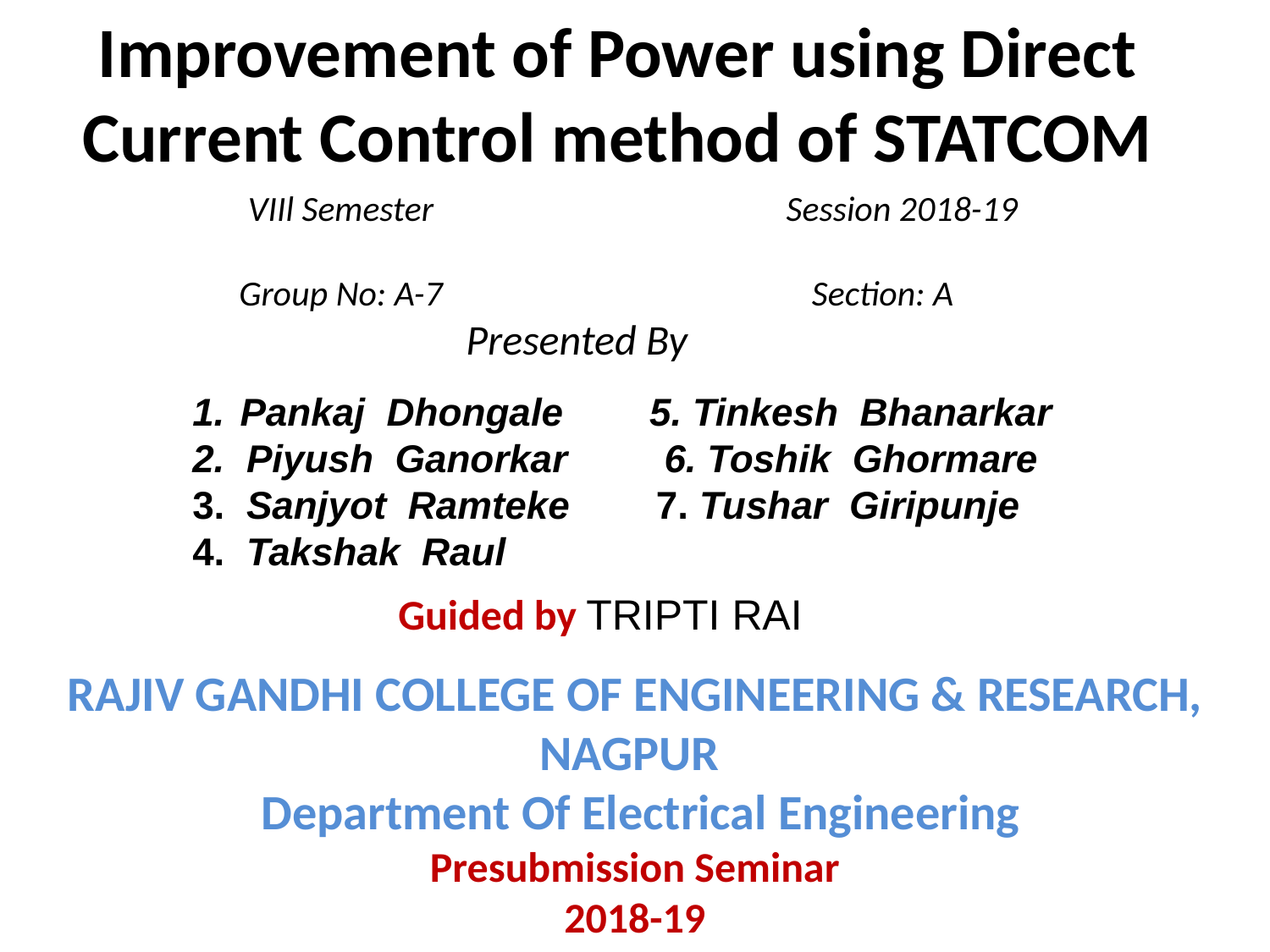

# Improvement of Power using Direct Current Control method of STATCOM
              VIIl Semester                    		  Session 2018-19

     Group No: A-7                                              Section: A
Presented By

Pankaj  Dhongale        5. Tinkesh  Bhanarkar
2.  Piyush  Ganorkar         6. Toshik  Ghormare
3.  Sanjyot  Ramteke        7. Tushar  Giripunje
4.  Takshak  Raul
Guided by TRIPTI RAI

RAJIV GANDHI COLLEGE OF ENGINEERING & RESEARCH, NAGPUR
 Department Of Electrical Engineering
Presubmission Seminar
2018-19